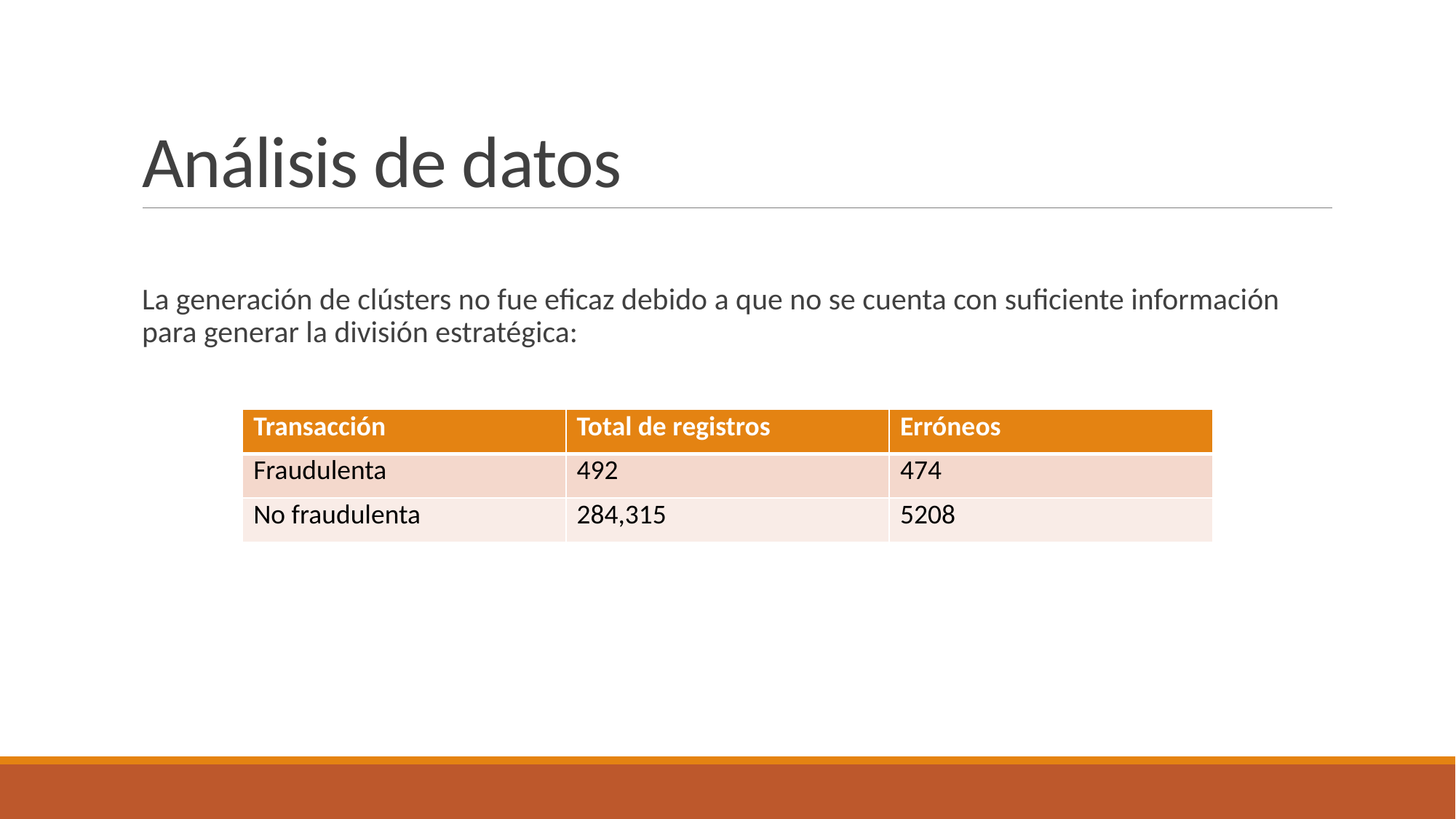

# Análisis de datos

La generación de clústers no fue eficaz debido a que no se cuenta con suficiente información para generar la división estratégica:

| Transacción | Total de registros | Erróneos |
| --- | --- | --- |
| Fraudulenta | 492 | 474 |
| No fraudulenta | 284,315 | 5208 |